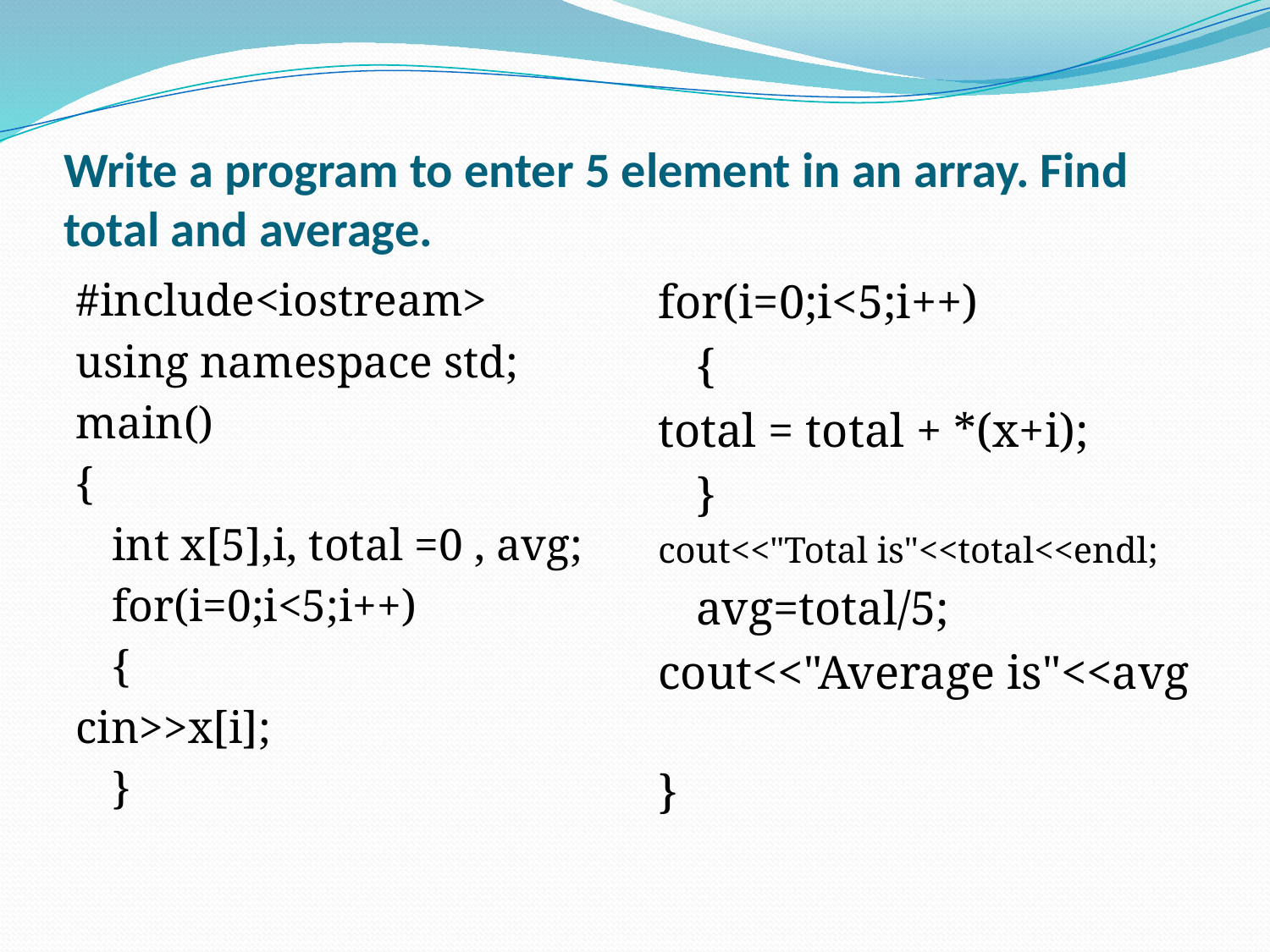

# Write a program to enter 5 element in an array. Find total and average.
#include<iostream>
using namespace std;
main()
{
	int x[5],i, total =0 , avg;
	for(i=0;i<5;i++)
	{
cin>>x[i];
	}

for(i=0;i<5;i++)
	{
total = total + *(x+i);
	}
cout<<"Total is"<<total<<endl;
	avg=total/5;
cout<<"Average is"<<avg
}